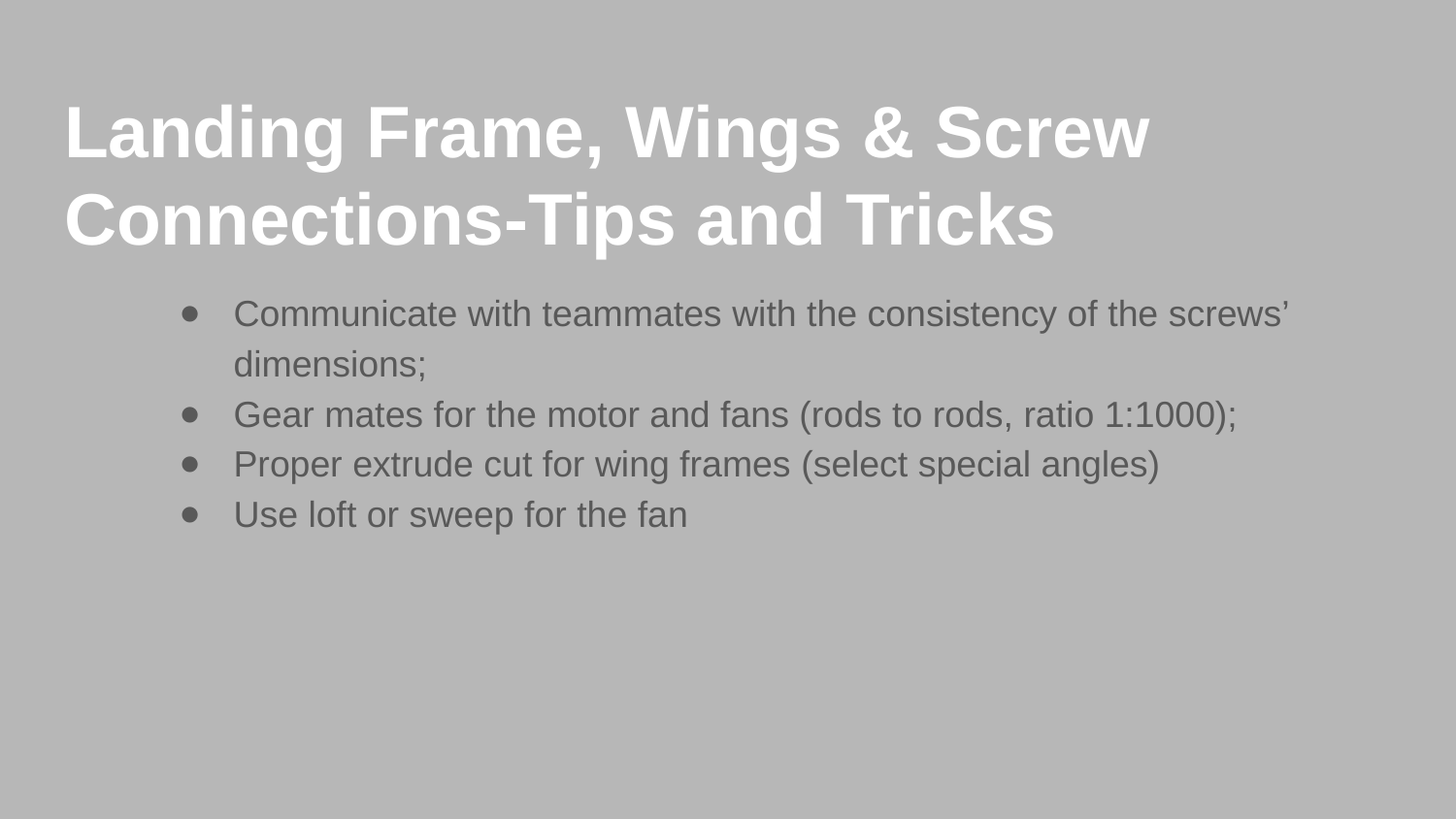

# Landing Frame, Wings & Screw Connections-Tips and Tricks
Communicate with teammates with the consistency of the screws’ dimensions;
Gear mates for the motor and fans (rods to rods, ratio 1:1000);
Proper extrude cut for wing frames (select special angles)
Use loft or sweep for the fan